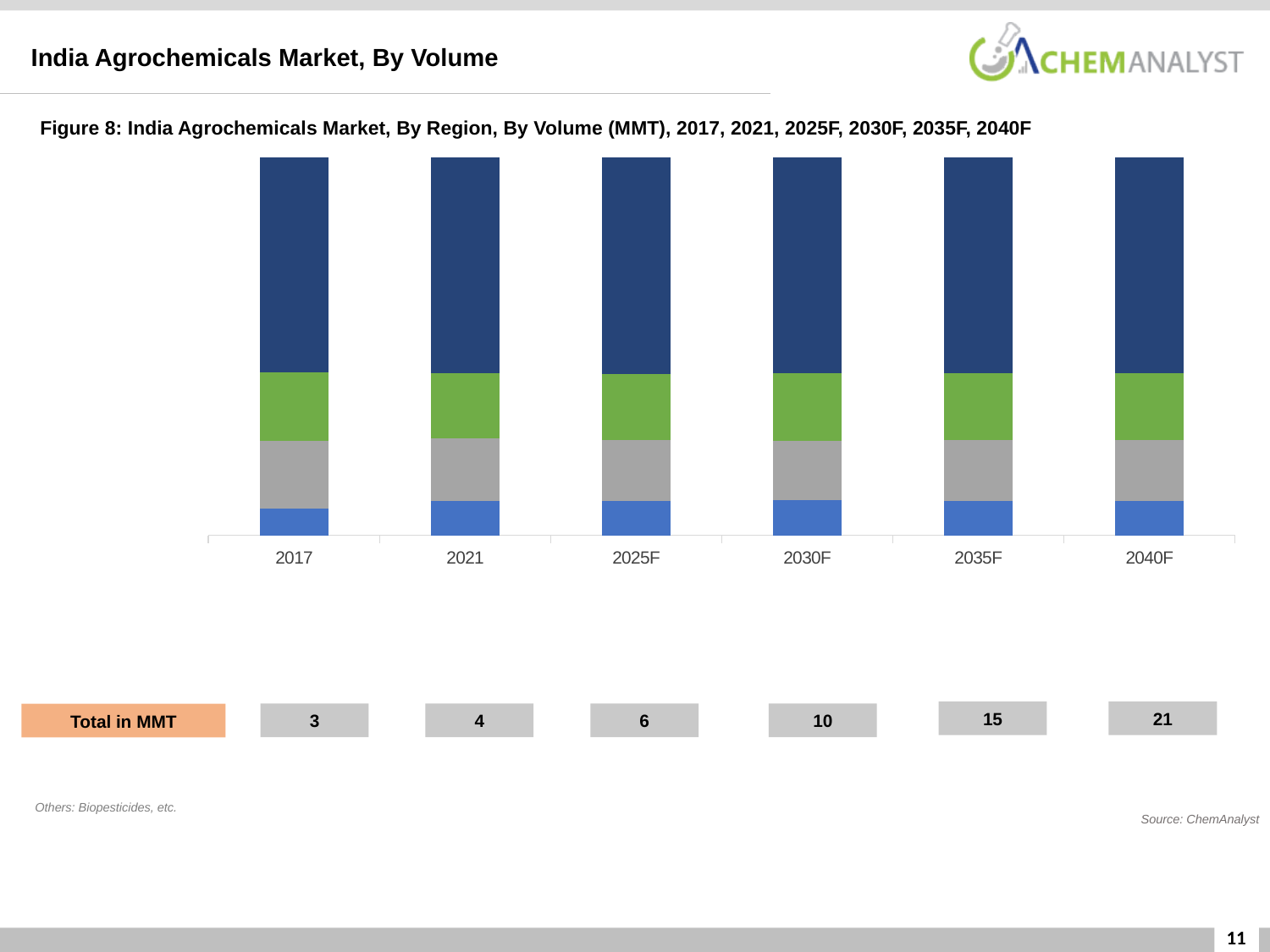

India Agrochemicals Market, By Volume
Figure 8: India Agrochemicals Market, By Region, By Volume (MMT), 2017, 2021, 2025F, 2030F, 2035F, 2040F

### Chart

| Category | Others | Fungicides | Herbicides | Insecticides  |
|---|---|---|---|---|
| 2017 | 0.21331084360000027 | 0.5488134002666668 | 0.5537396788000001 | 1.7374694106666666 |
| 2021 | 0.37623188190789475 | 0.6881298267105262 | 0.7138113191447369 | 2.3731427617105263 |
| 2025F | 0.5460980277245758 | 0.9642901767195977 | 1.0417262272143648 | 3.4230646626950905 |
| 2030F | 0.8906766113332791 | 1.529616753747161 | 1.7070261435695049 | 5.509378278576296 |
| 2035F | 1.3578460435798654 | 2.3626703039977937 | 2.6248428041060796 | 8.422559677545008 |
| 2040F | 1.9407032474666726 | 3.4260848734630924 | 3.8027954995671642 | 12.191113131604748 |
15
21
3
4
6
10
Total in MMT
Others: Biopesticides, etc.
Source: ChemAnalyst